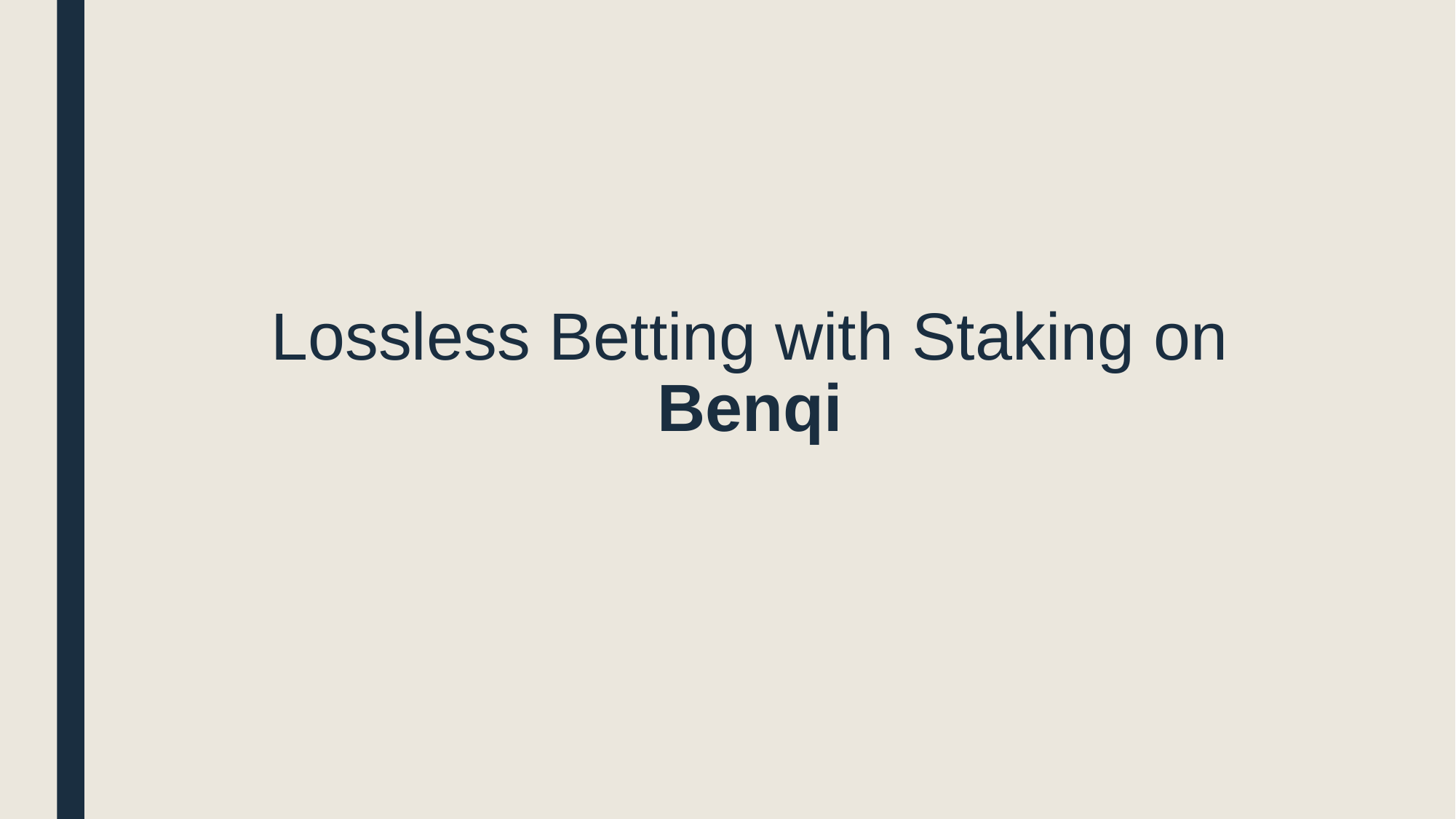

# Lossless Betting with Staking on Benqi